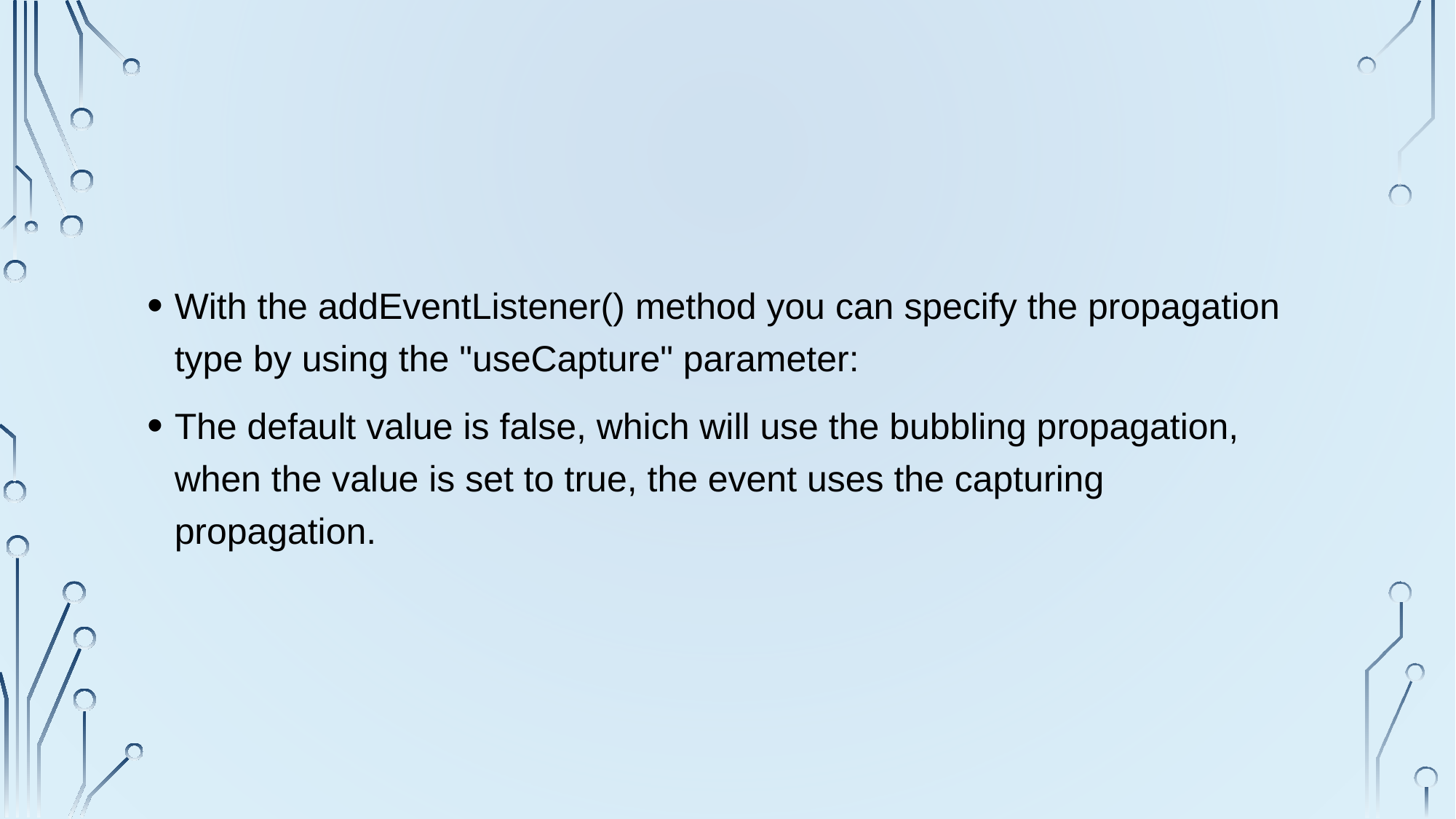

#
With the addEventListener() method you can specify the propagation type by using the "useCapture" parameter:
The default value is false, which will use the bubbling propagation, when the value is set to true, the event uses the capturing propagation.